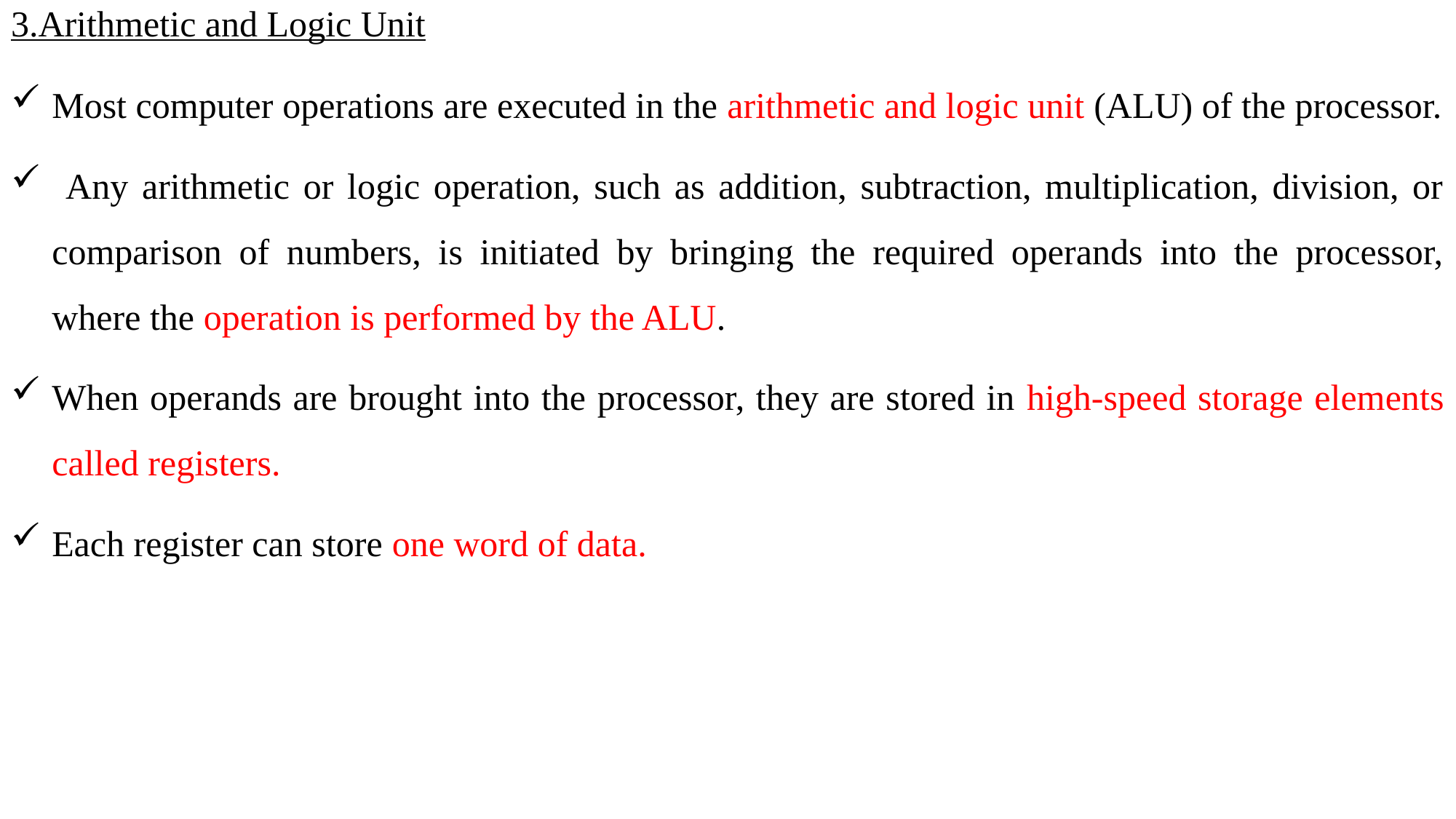

3.Arithmetic and Logic Unit
Most computer operations are executed in the arithmetic and logic unit (ALU) of the processor.
 Any arithmetic or logic operation, such as addition, subtraction, multiplication, division, or comparison of numbers, is initiated by bringing the required operands into the processor, where the operation is performed by the ALU.
When operands are brought into the processor, they are stored in high-speed storage elements called registers.
Each register can store one word of data.